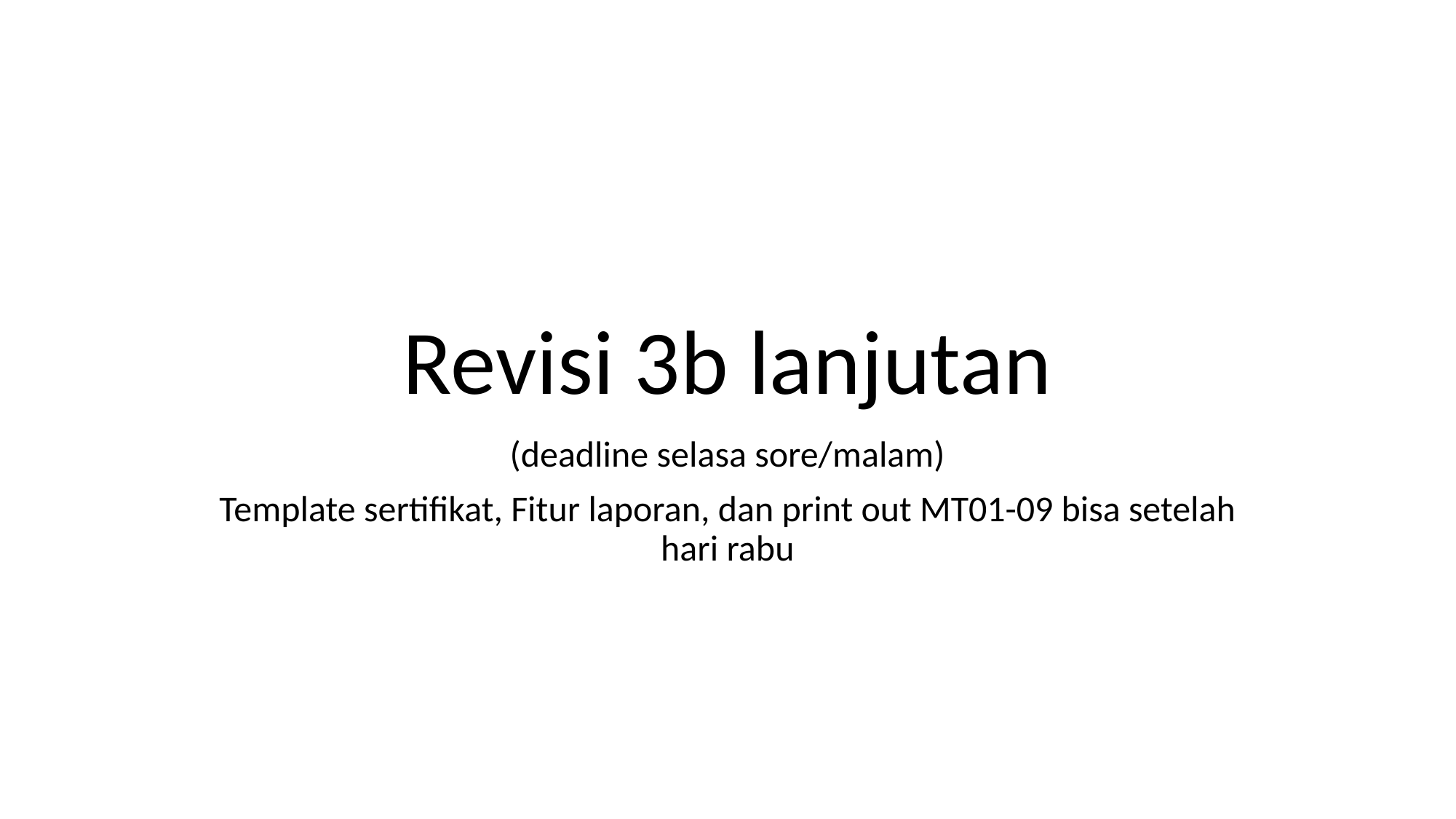

# Revisi 3b lanjutan
(deadline selasa sore/malam)
Template sertifikat, Fitur laporan, dan print out MT01-09 bisa setelah hari rabu